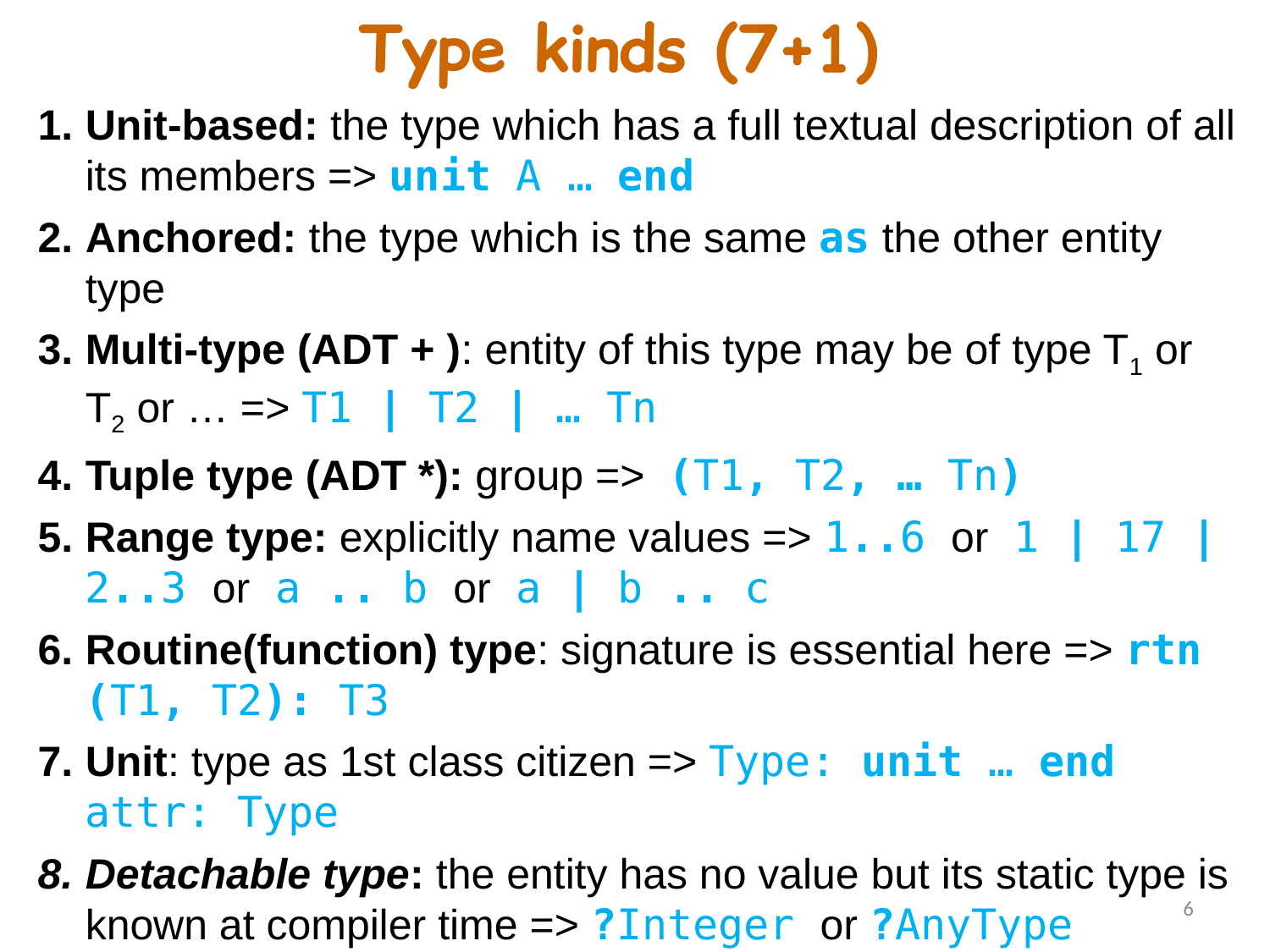

Type kinds (7+1)
Unit-based: the type which has a full textual description of all its members => unit A … end
Anchored: the type which is the same as the other entity type
Multi-type (ADT + ): entity of this type may be of type T1 or T2 or … => T1 | T2 | … Tn
Tuple type (ADT *): group =>  (T1, T2, … Tn)
Range type: explicitly name values => 1..6 or 1 | 17 | 2..3 or a .. b or a | b .. c
Routine(function) type: signature is essential here => rtn (T1, T2): T3
Unit: type as 1st class citizen => Type: unit … end  attr: Type
Detachable type: the entity has no value but its static type is known at compiler time => ?Integer or ?AnyType
6